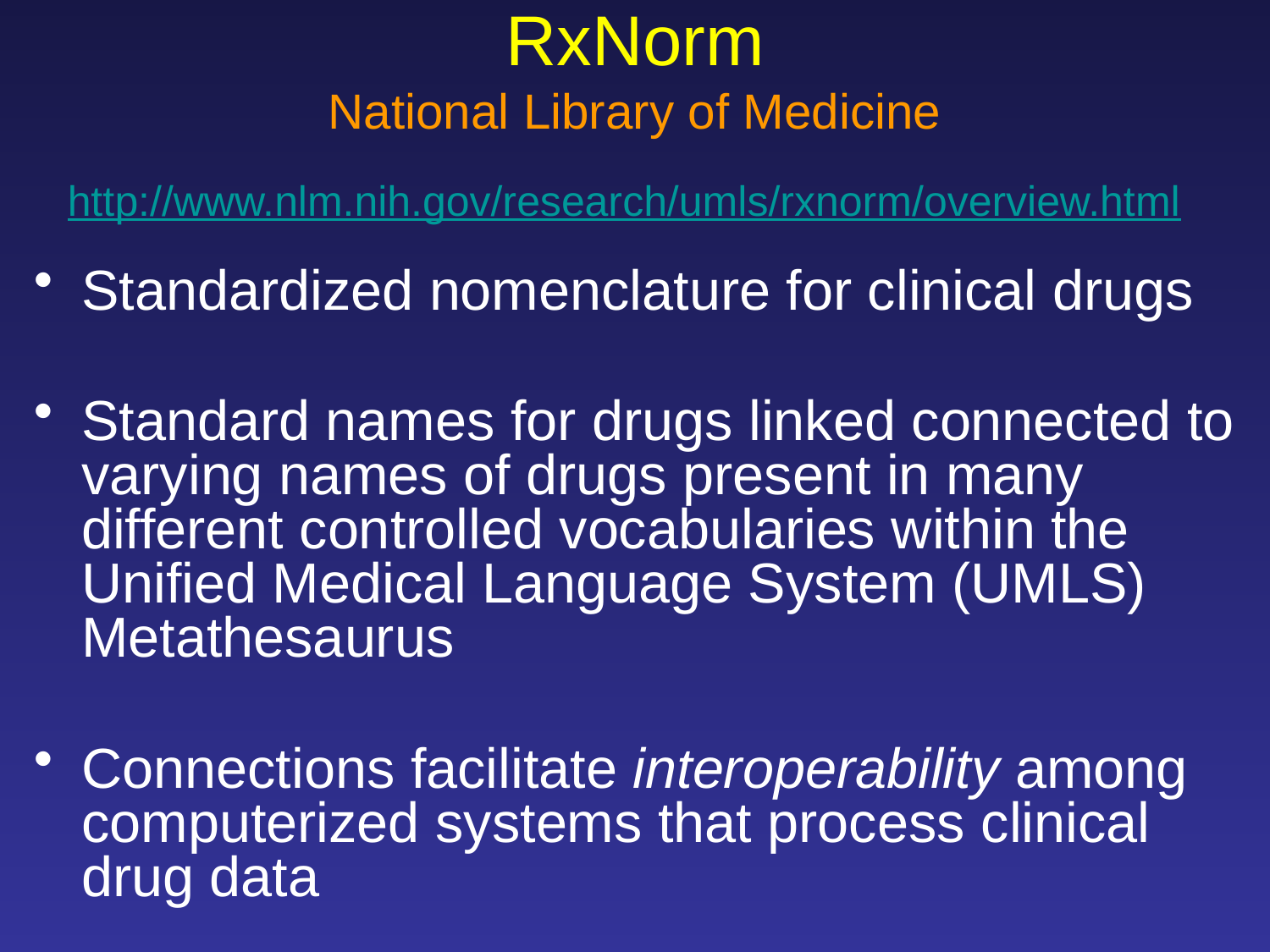

# RxNorm National Library of Medicine http://www.nlm.nih.gov/research/umls/rxnorm/overview.html
Standardized nomenclature for clinical drugs

Standard names for drugs linked connected to varying names of drugs present in many different controlled vocabularies within the Unified Medical Language System (UMLS) Metathesaurus

Connections facilitate interoperability among computerized systems that process clinical drug data